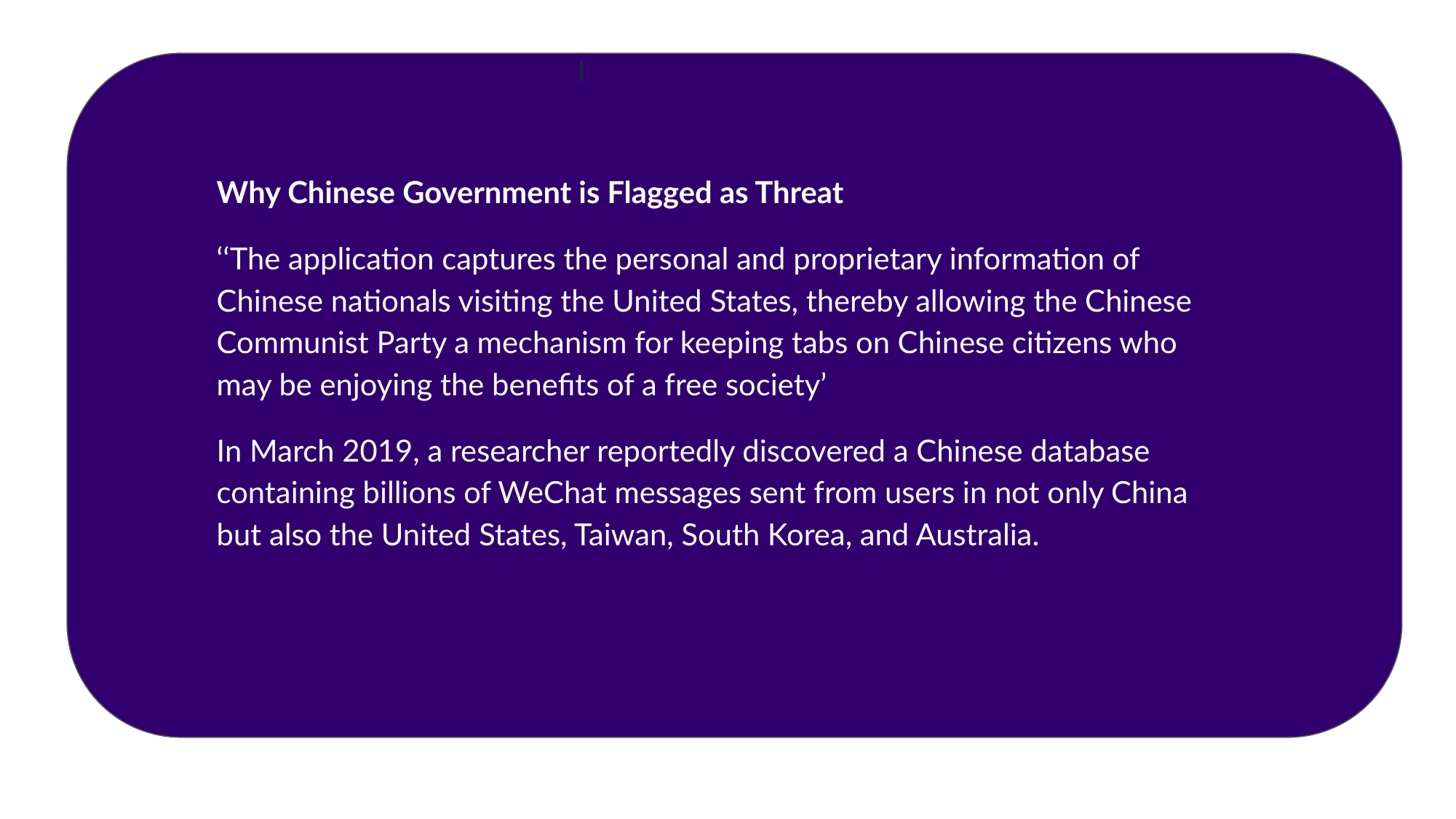

Why Chinese Government is Flagged as Threat
‘‘The application captures the personal and proprietary information of Chinese nationals visiting the United States, thereby allowing the Chinese Communist Party a mechanism for keeping tabs on Chinese citizens who may be enjoying the benefits of a free society’
In March 2019, a researcher reportedly discovered a Chinese database containing billions of WeChat messages sent from users in not only China but also the United States, Taiwan, South Korea, and Australia.